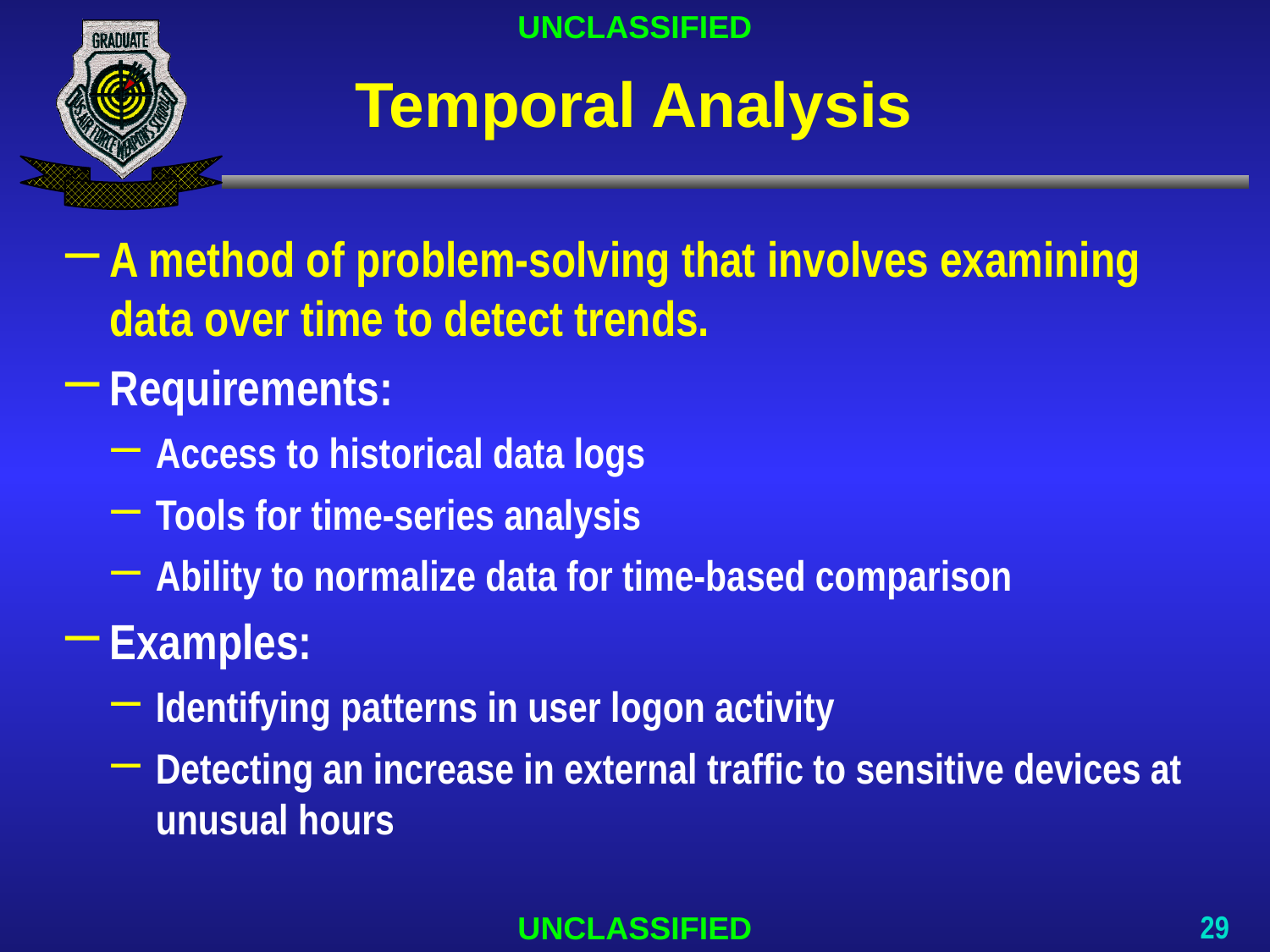

# Temporal Analysis
A method of problem-solving that involves examining data over time to detect trends.
Requirements:
Access to historical data logs
Tools for time-series analysis
Ability to normalize data for time-based comparison
Examples:
Identifying patterns in user logon activity
Detecting an increase in external traffic to sensitive devices at unusual hours